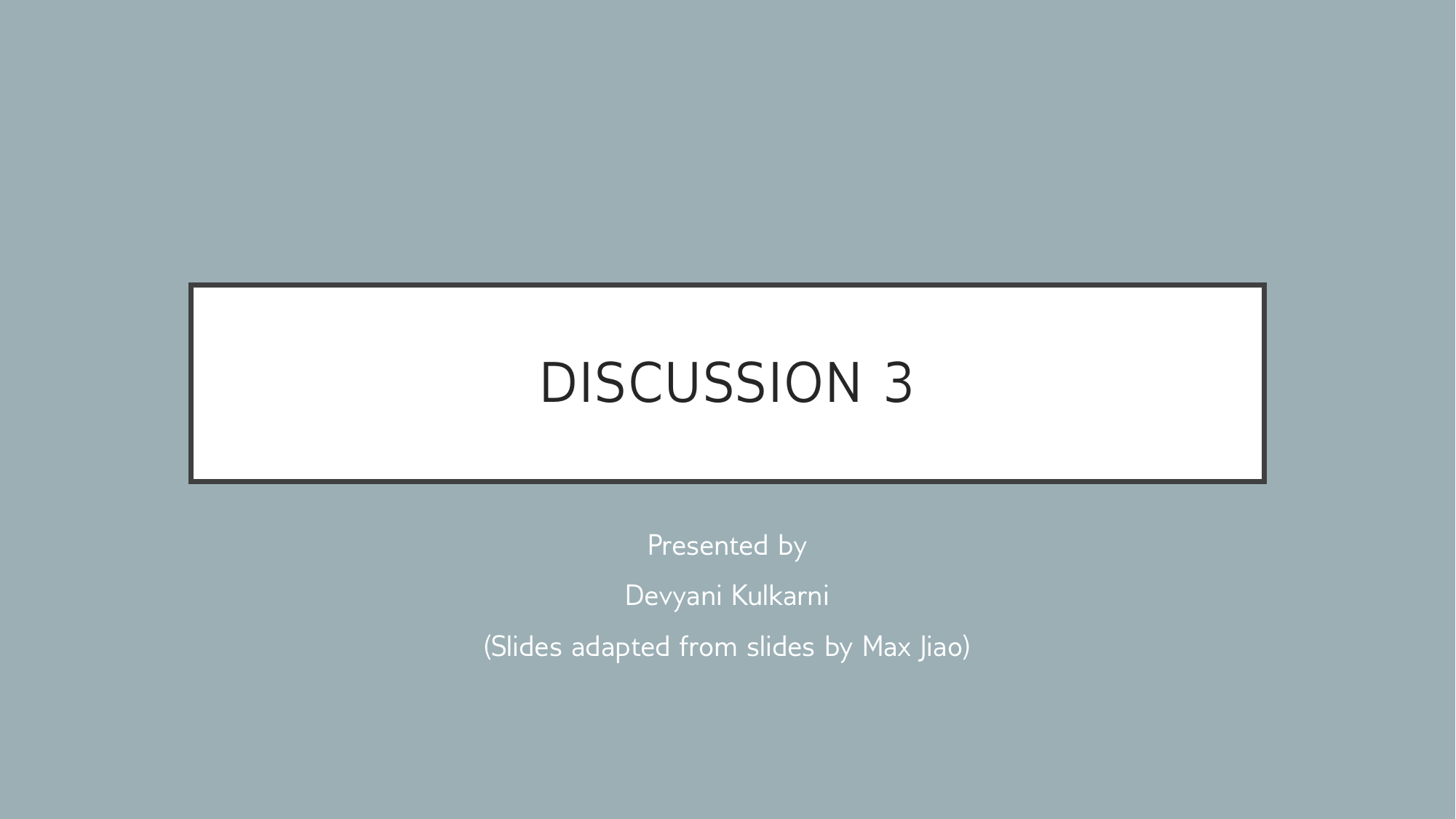

# Discussion 3
Presented by
Devyani Kulkarni
(Slides adapted from slides by Max Jiao)